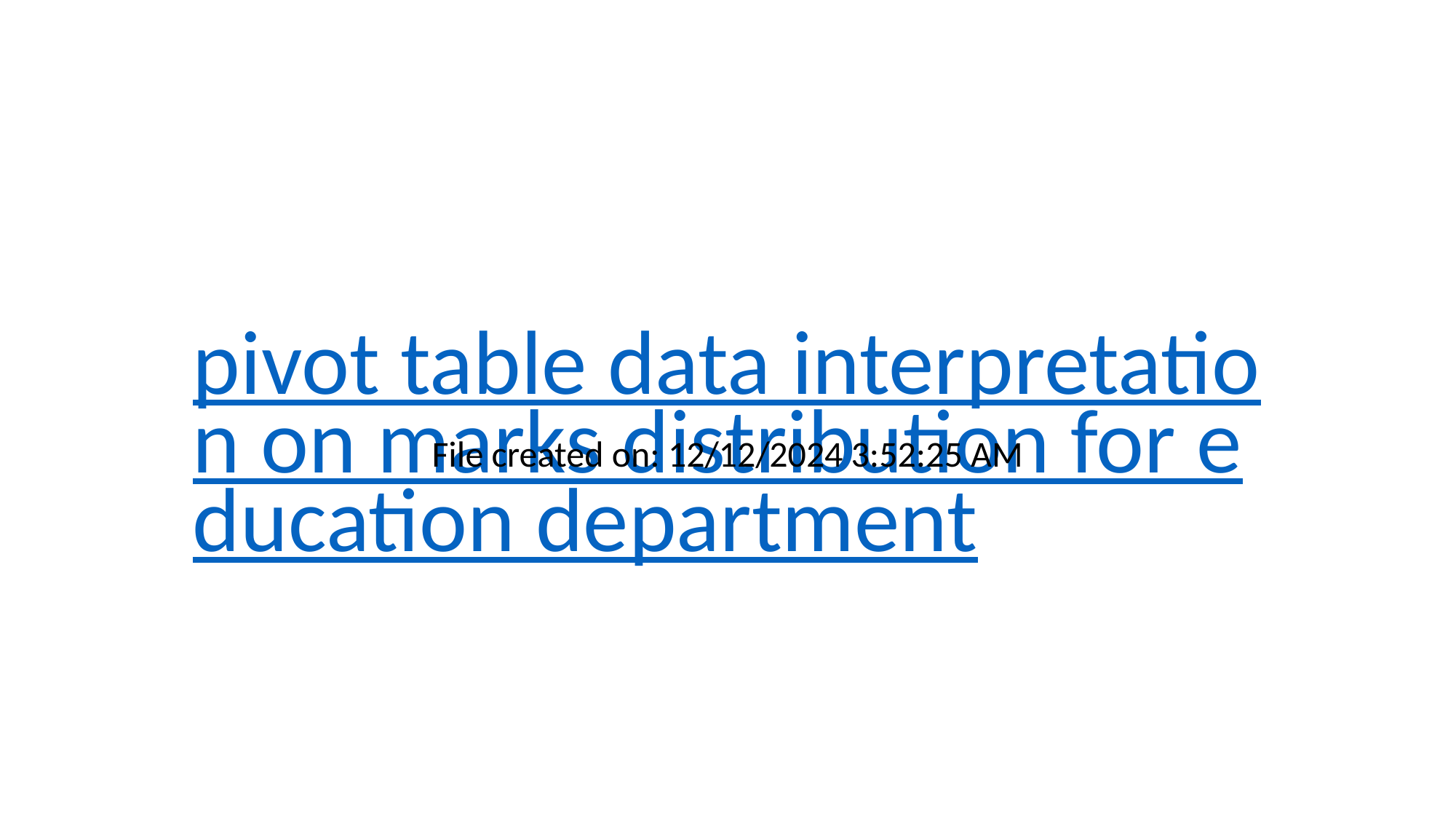

# pivot table data interpretation on marks distribution for education department
File created on: 12/12/2024 3:52:25 AM